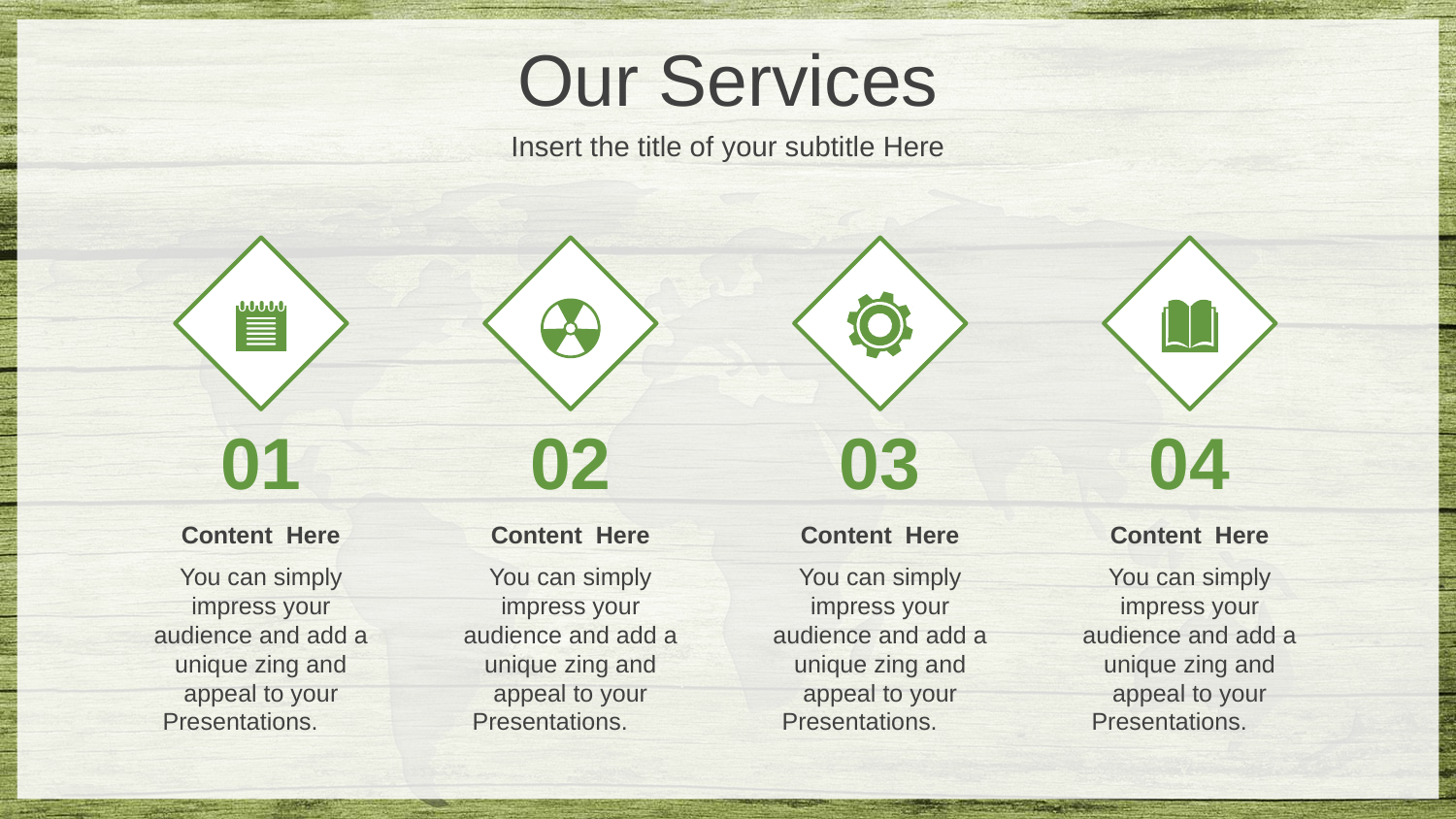

Our Services
Insert the title of your subtitle Here

01
02
03
04
Content  Here
You can simply impress your audience and add a unique zing and appeal to your Presentations.
Content  Here
You can simply impress your audience and add a unique zing and appeal to your Presentations.
Content  Here
You can simply impress your audience and add a unique zing and appeal to your Presentations.
Content  Here
You can simply impress your audience and add a unique zing and appeal to your Presentations.